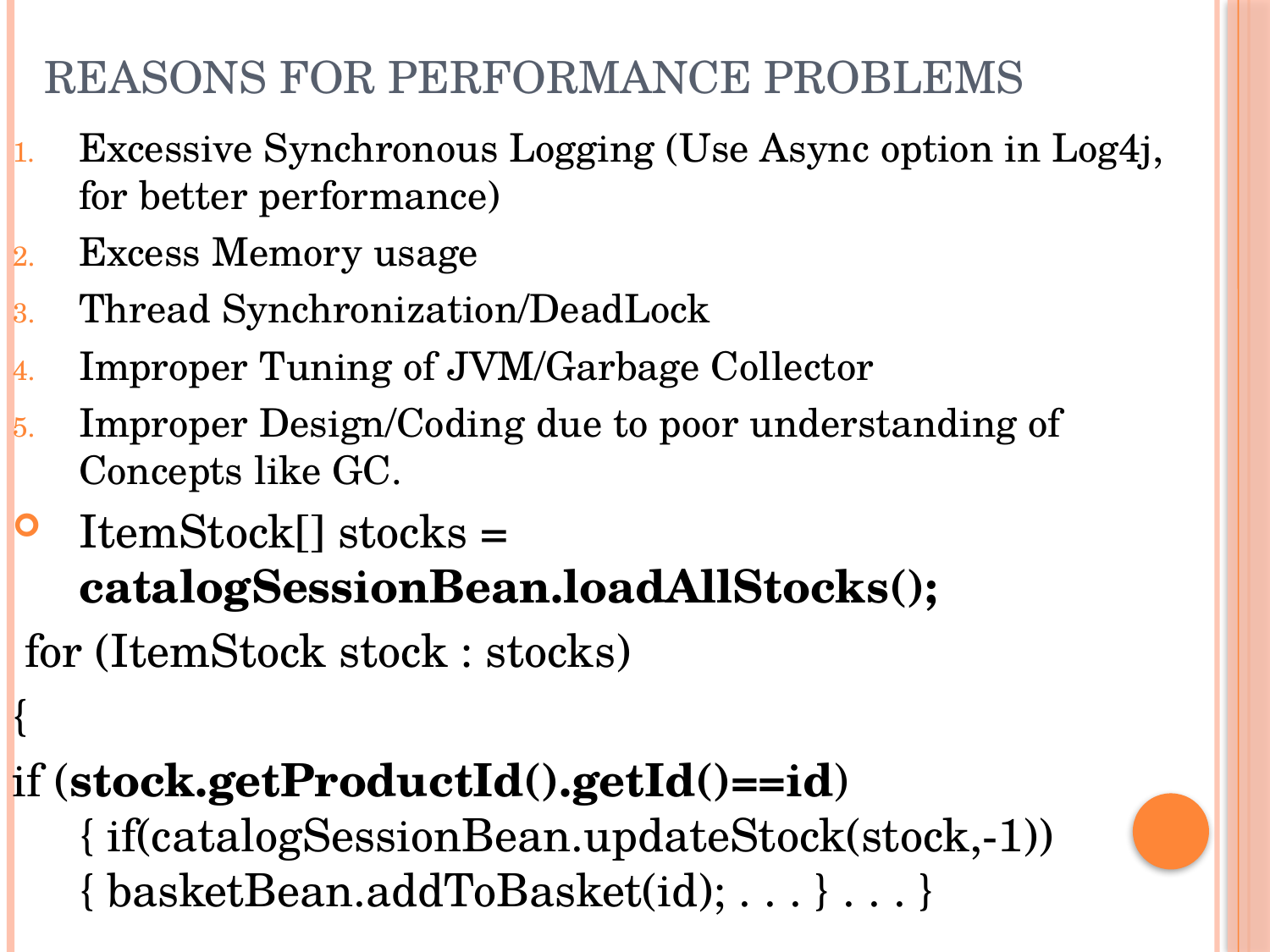

Reasons for Performance Problems
Excessive Synchronous Logging (Use Async option in Log4j, for better performance)
Excess Memory usage
Thread Synchronization/DeadLock
Improper Tuning of JVM/Garbage Collector
Improper Design/Coding due to poor understanding of Concepts like GC.
ItemStock[] stocks = catalogSessionBean.loadAllStocks();
 for (ItemStock stock : stocks)
{
if (stock.getProductId().getId()==id) { if(catalogSessionBean.updateStock(stock,-1)){ basketBean.addToBasket(id); . . . } . . . }